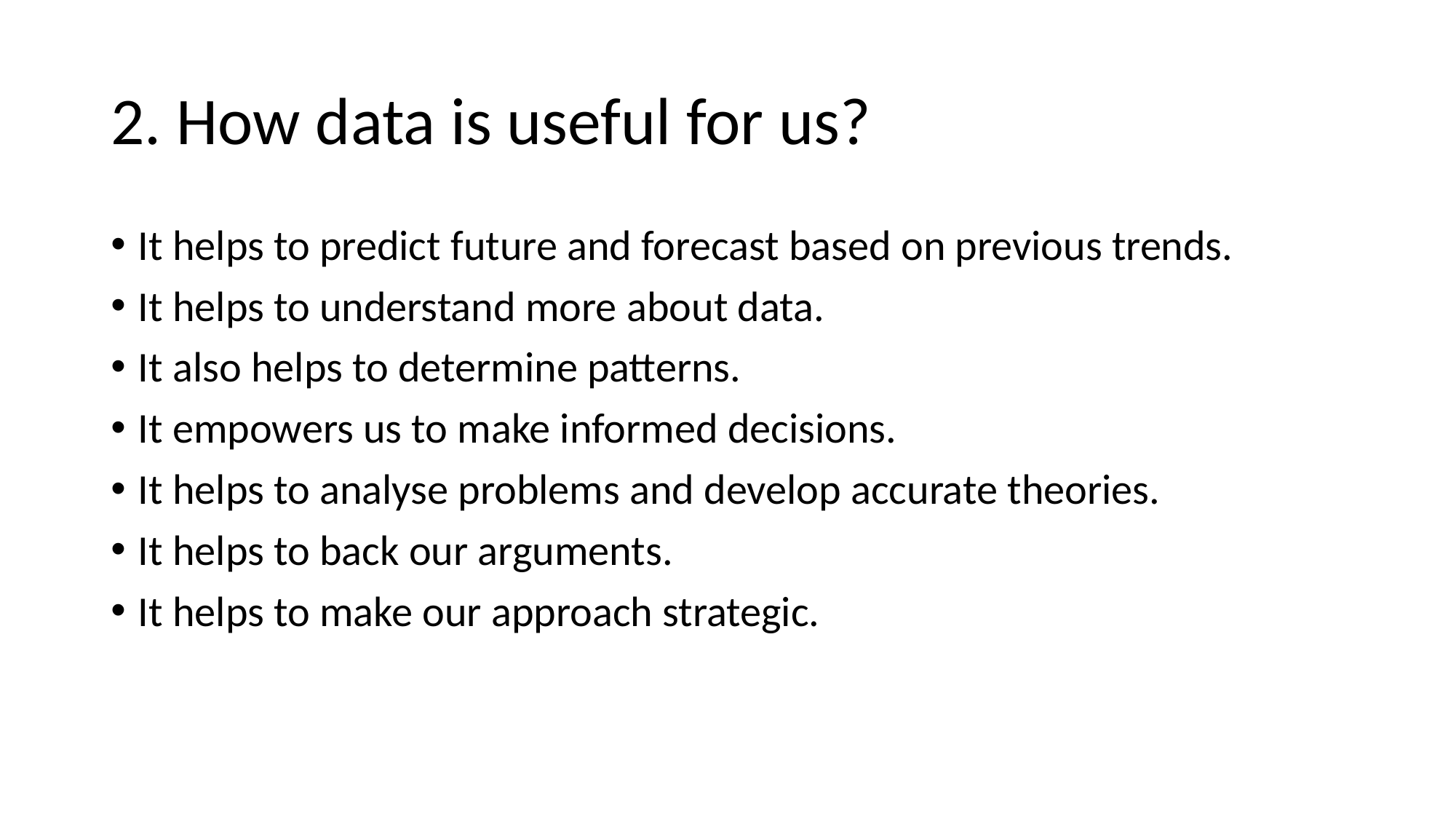

# 2. How data is useful for us?
It helps to predict future and forecast based on previous trends.
It helps to understand more about data.
It also helps to determine patterns.
It empowers us to make informed decisions.
It helps to analyse problems and develop accurate theories.
It helps to back our arguments.
It helps to make our approach strategic.